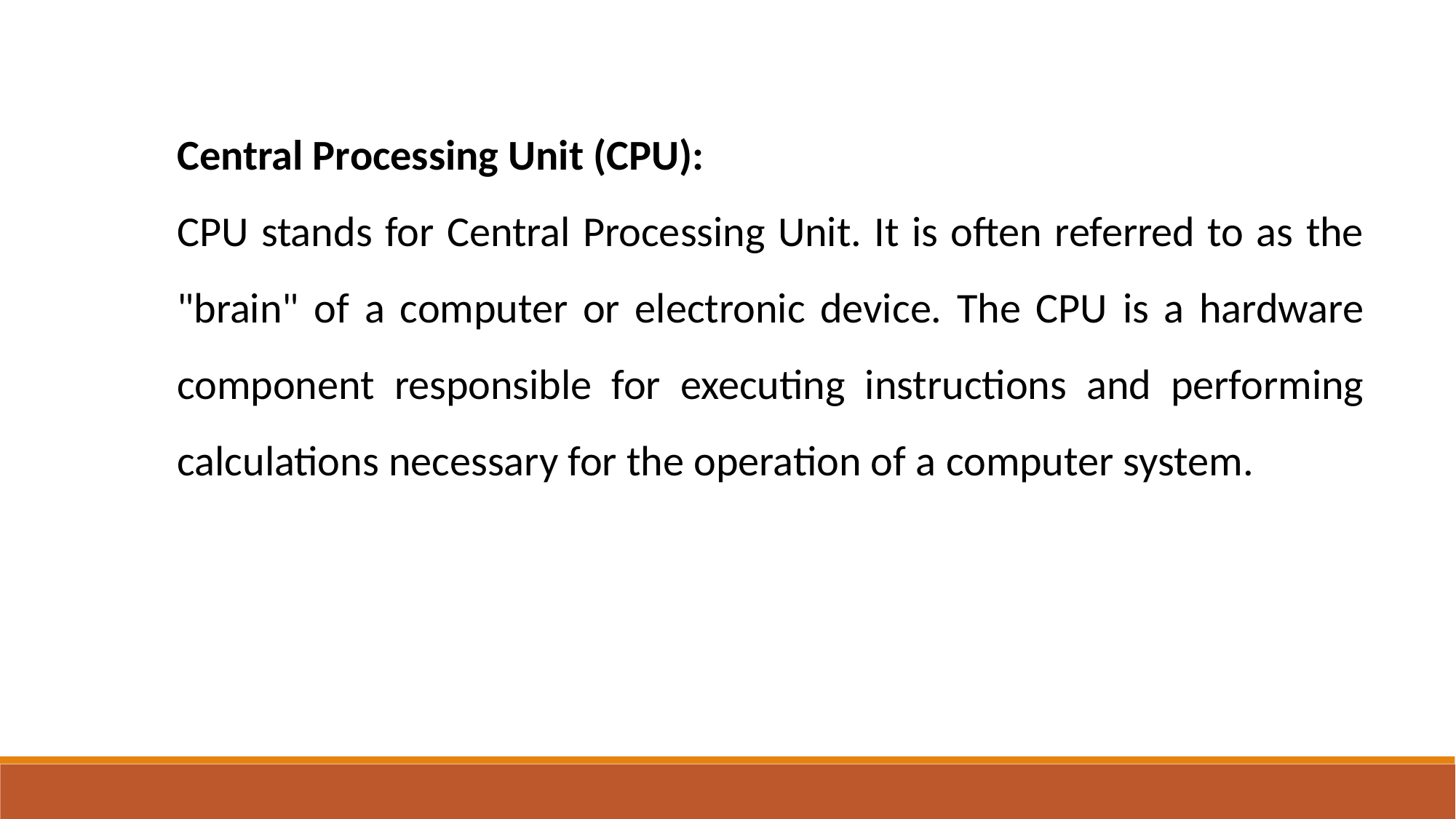

Central Processing Unit (CPU):
CPU stands for Central Processing Unit. It is often referred to as the "brain" of a computer or electronic device. The CPU is a hardware component responsible for executing instructions and performing calculations necessary for the operation of a computer system.